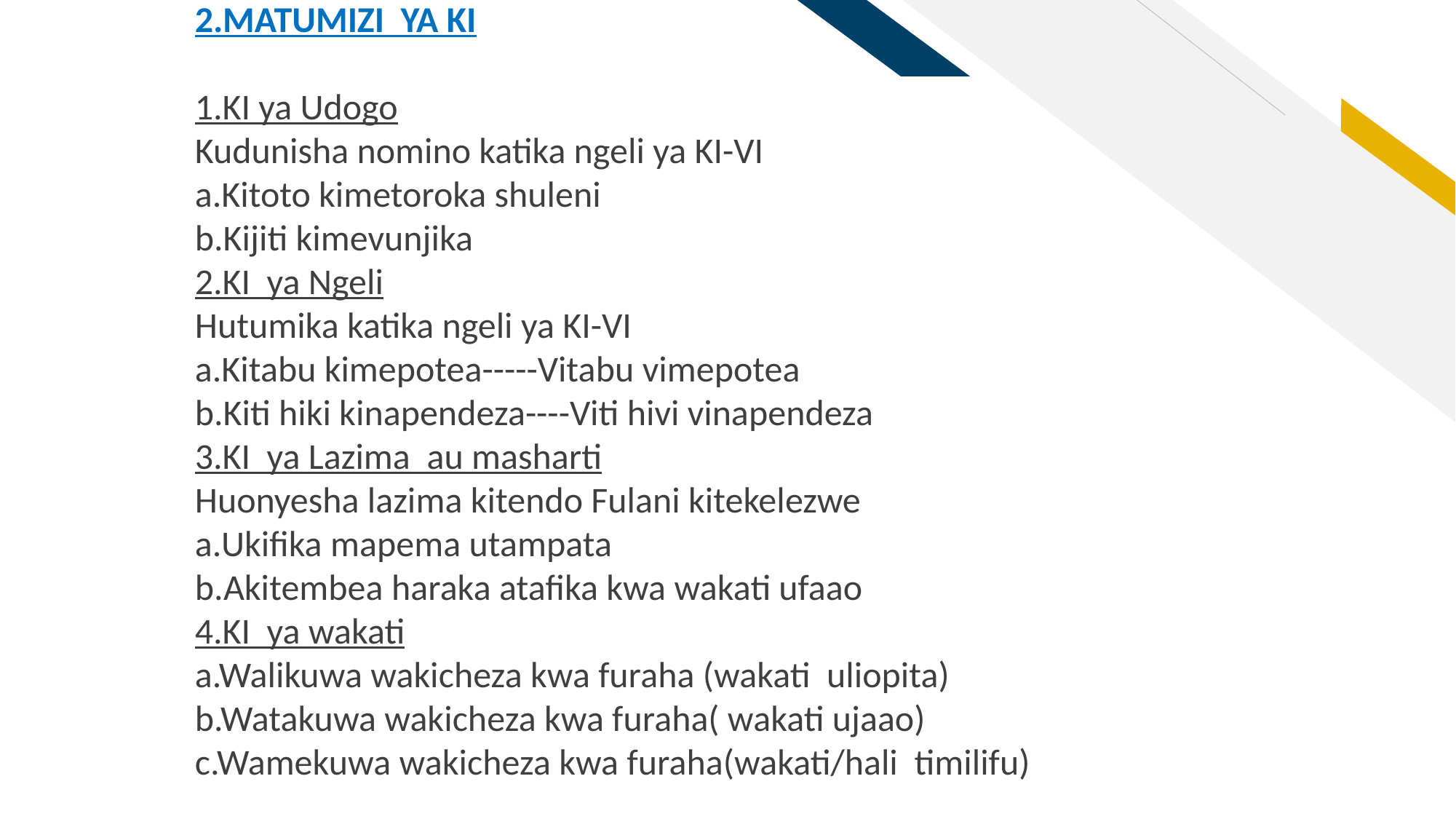

2.MATUMIZI  YA KI

1.KI ya Udogo
Kudunisha nomino katika ngeli ya KI-VI
a.Kitoto kimetoroka shuleni
b.Kijiti kimevunjika
2.KI  ya Ngeli
Hutumika katika ngeli ya KI-VI
a.Kitabu kimepotea-----Vitabu vimepotea
b.Kiti hiki kinapendeza----Viti hivi vinapendeza
3.KI  ya Lazima  au masharti
Huonyesha lazima kitendo Fulani kitekelezwe
a.Ukifika mapema utampata
b.Akitembea haraka atafika kwa wakati ufaao
4.KI  ya wakati
a.Walikuwa wakicheza kwa furaha (wakati  uliopita)
b.Watakuwa wakicheza kwa furaha( wakati ujaao)
c.Wamekuwa wakicheza kwa furaha(wakati/hali  timilifu)